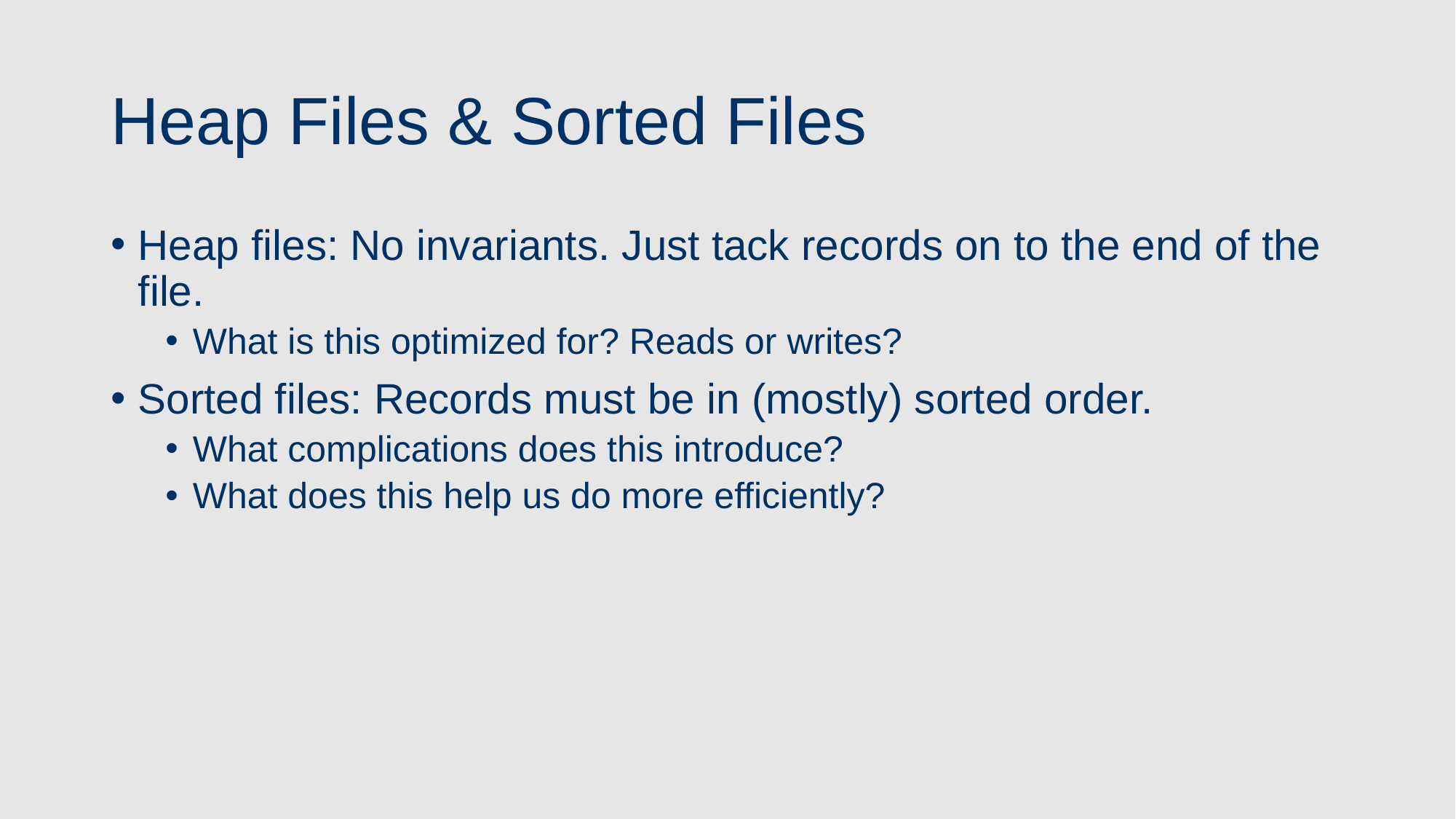

# Heap Files & Sorted Files
Heap files: No invariants. Just tack records on to the end of the file.
What is this optimized for? Reads or writes?
Sorted files: Records must be in (mostly) sorted order.
What complications does this introduce?
What does this help us do more efficiently?